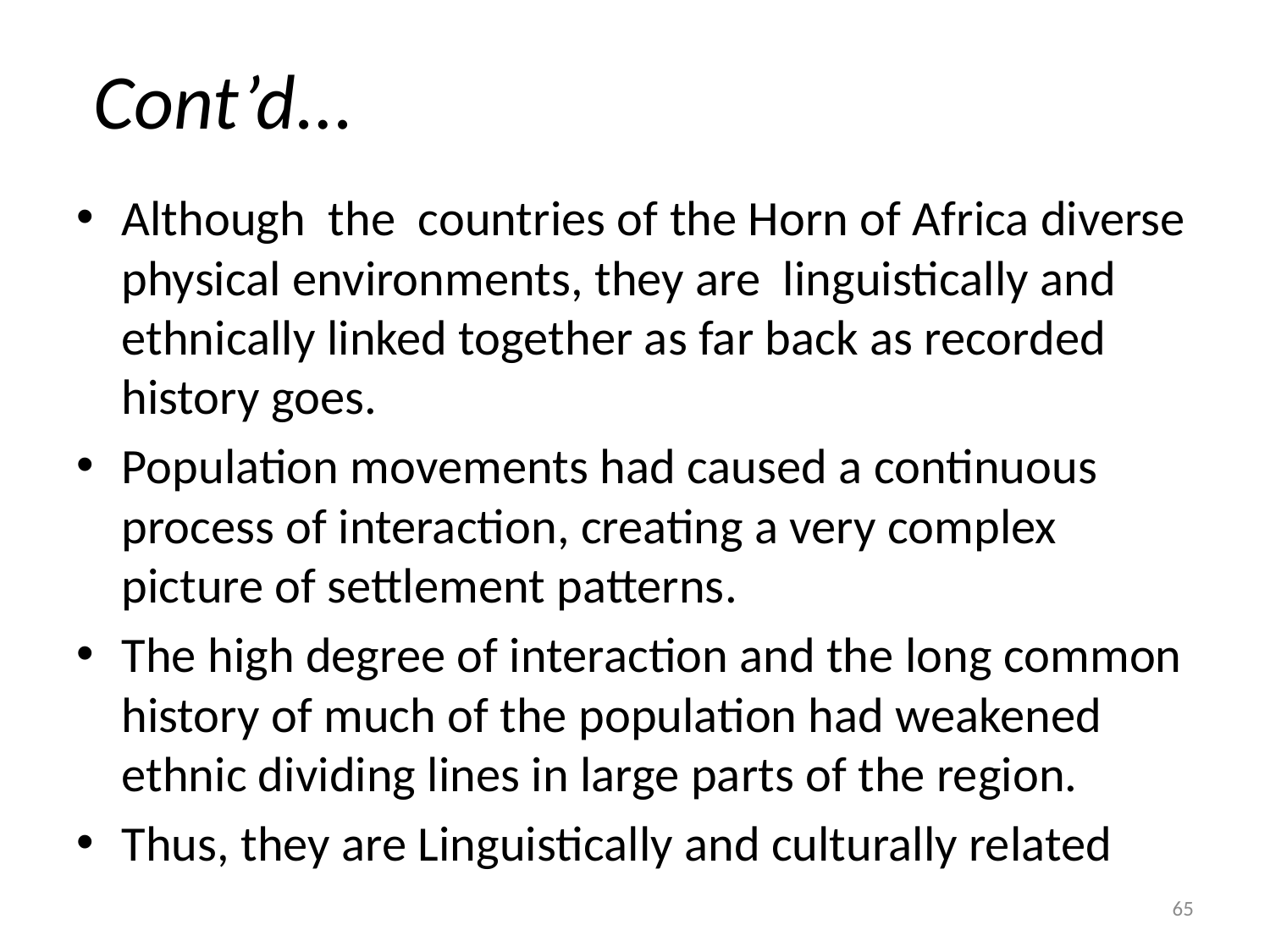

# Cont’d…
Although  the  countries of the Horn of Africa diverse physical environments, they are  linguistically and ethnically linked together as far back as recorded history goes.
Population movements had caused a continuous process of interaction, creating a very complex picture of settlement patterns.
The high degree of interaction and the long common history of much of the population had weakened ethnic dividing lines in large parts of the region.
Thus, they are Linguistically and culturally related
65